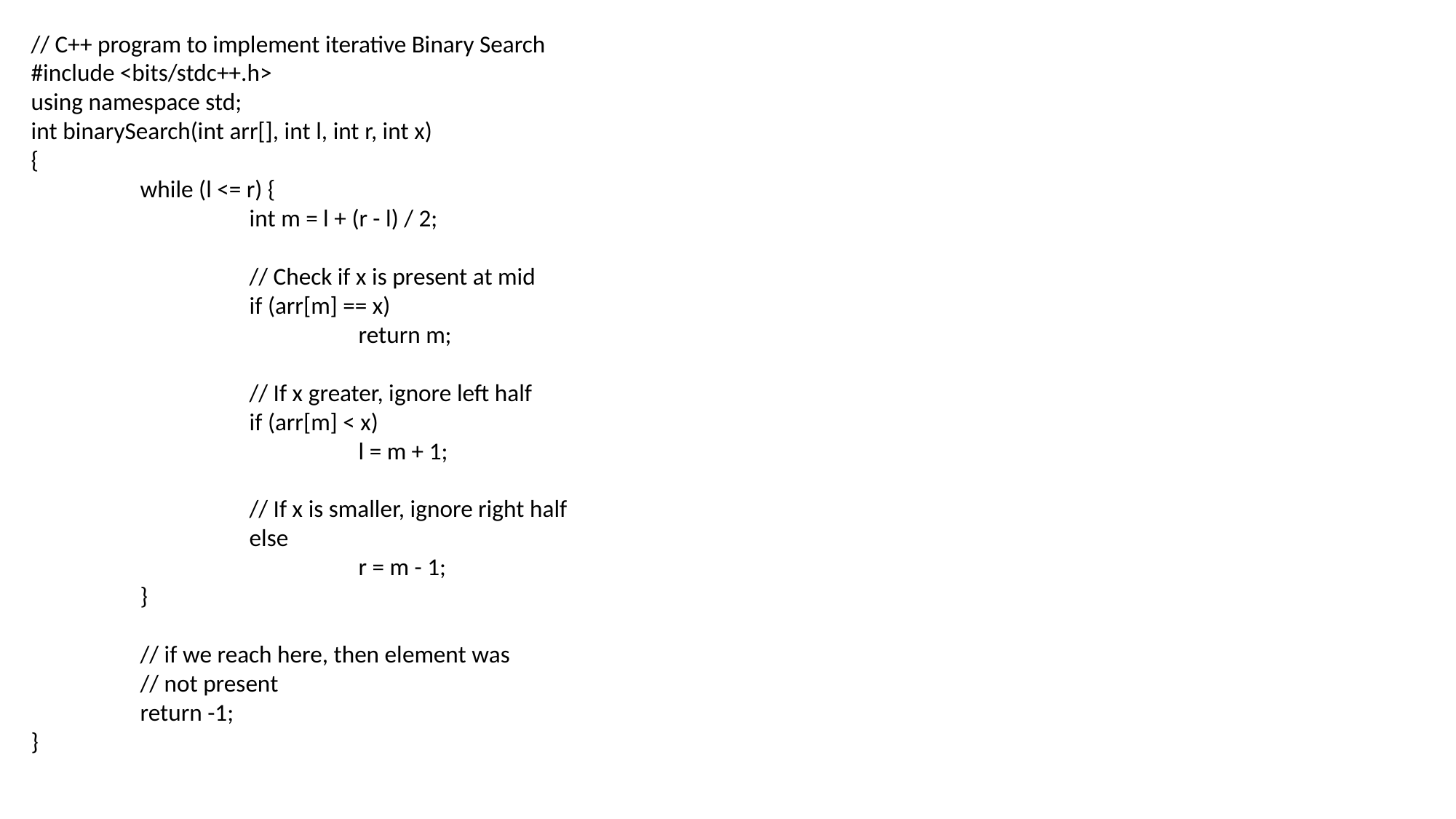

// C++ program to implement iterative Binary Search
#include <bits/stdc++.h>
using namespace std;
int binarySearch(int arr[], int l, int r, int x)
{
	while (l <= r) {
		int m = l + (r - l) / 2;

		// Check if x is present at mid
		if (arr[m] == x)
			return m;

		// If x greater, ignore left half
		if (arr[m] < x)
			l = m + 1;

		// If x is smaller, ignore right half
		else
			r = m - 1;
	}

	// if we reach here, then element was
	// not present
	return -1;
}